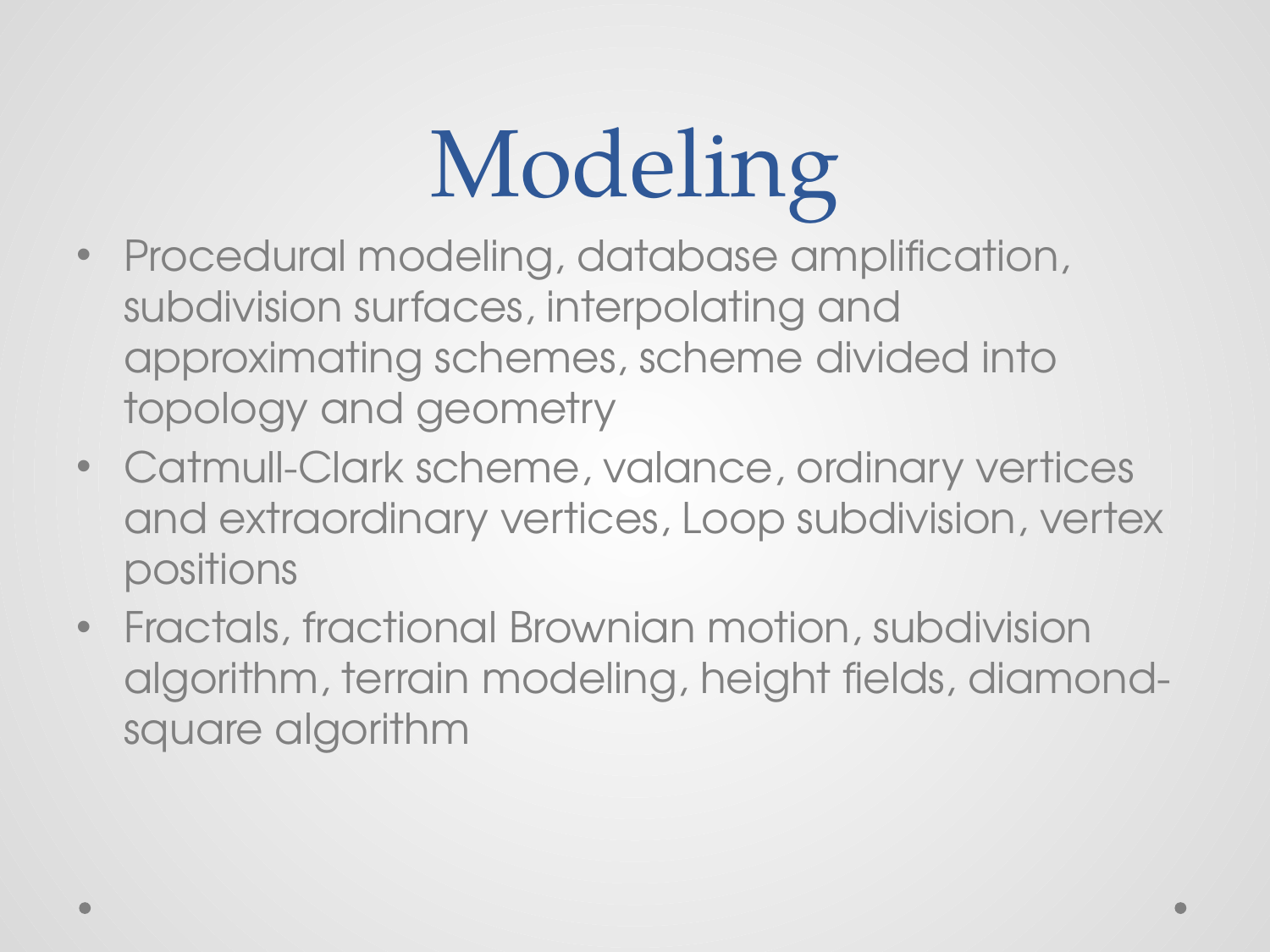

# Modeling
Procedural modeling, database amplification, subdivision surfaces, interpolating and approximating schemes, scheme divided into topology and geometry
Catmull-Clark scheme, valance, ordinary vertices and extraordinary vertices, Loop subdivision, vertex positions
Fractals, fractional Brownian motion, subdivision algorithm, terrain modeling, height fields, diamond-square algorithm